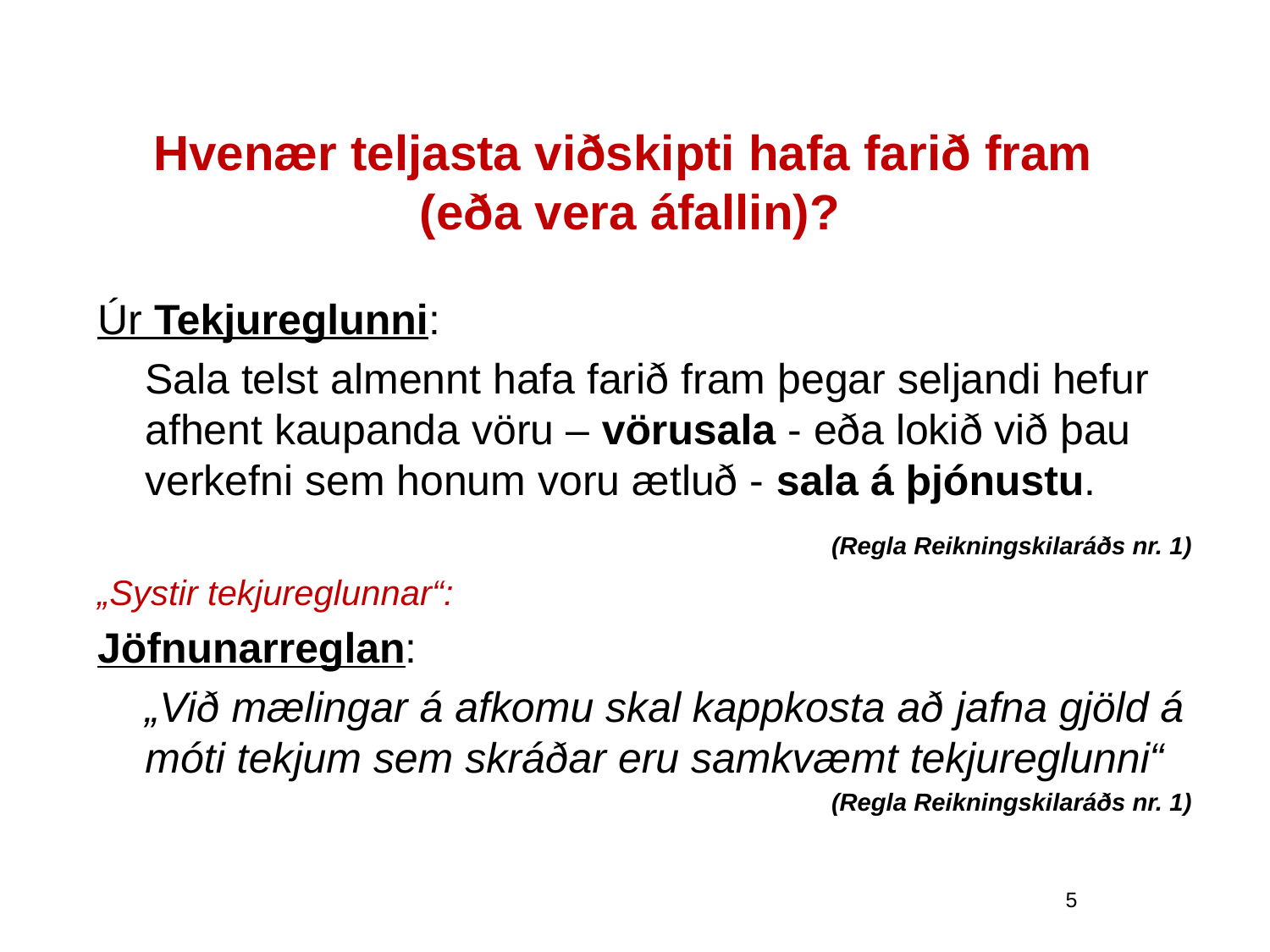

# Hvenær teljasta viðskipti hafa farið fram (eða vera áfallin)?
Úr Tekjureglunni:
	Sala telst almennt hafa farið fram þegar seljandi hefur afhent kaupanda vöru – vörusala - eða lokið við þau verkefni sem honum voru ætluð - sala á þjónustu.
	(Regla Reikningskilaráðs nr. 1)
„Systir tekjureglunnar“:
Jöfnunarreglan:
	„Við mælingar á afkomu skal kappkosta að jafna gjöld á móti tekjum sem skráðar eru samkvæmt tekjureglunni“
(Regla Reikningskilaráðs nr. 1)

5